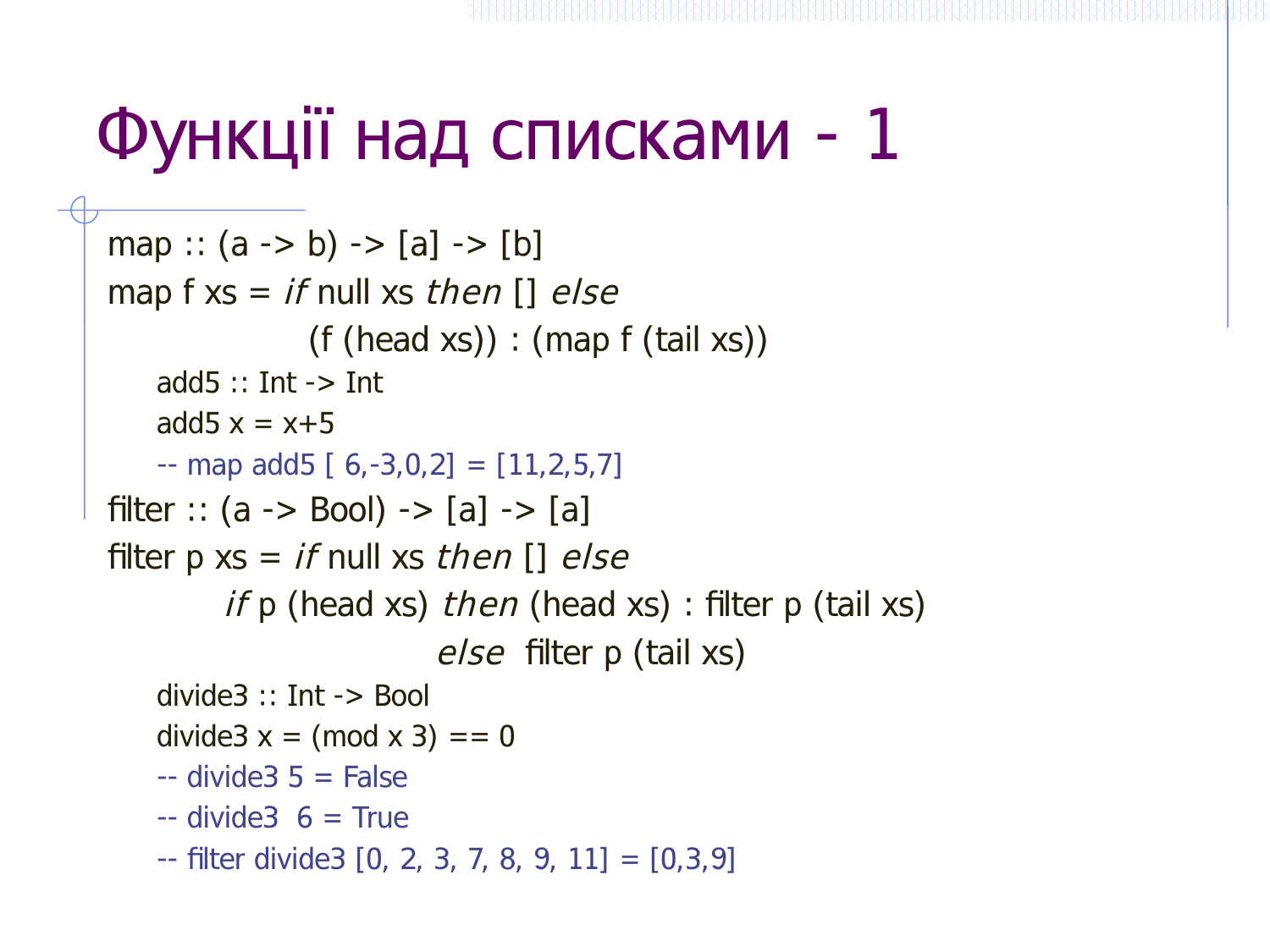

# Функції над списками - 1
map :: (a -> b) -> [a] -> [b]
map f xs = if null xs then [] else
                   (f (head xs)) : (map f (tail xs))
add5 :: Int -> Int
add5 x = x+5
-- map add5 [ 6,-3,0,2] = [11,2,5,7]
filter :: (a -> Bool) -> [a] -> [a]
filter p xs = if null xs then [] else
           if p (head xs) then (head xs) : filter p (tail xs)
                               else  filter p (tail xs)
divide3 :: Int -> Bool
divide3 x = (mod x 3) == 0
-- divide3 5 = False
-- divide3  6 = True
-- filter divide3 [0, 2, 3, 7, 8, 9, 11] = [0,3,9]